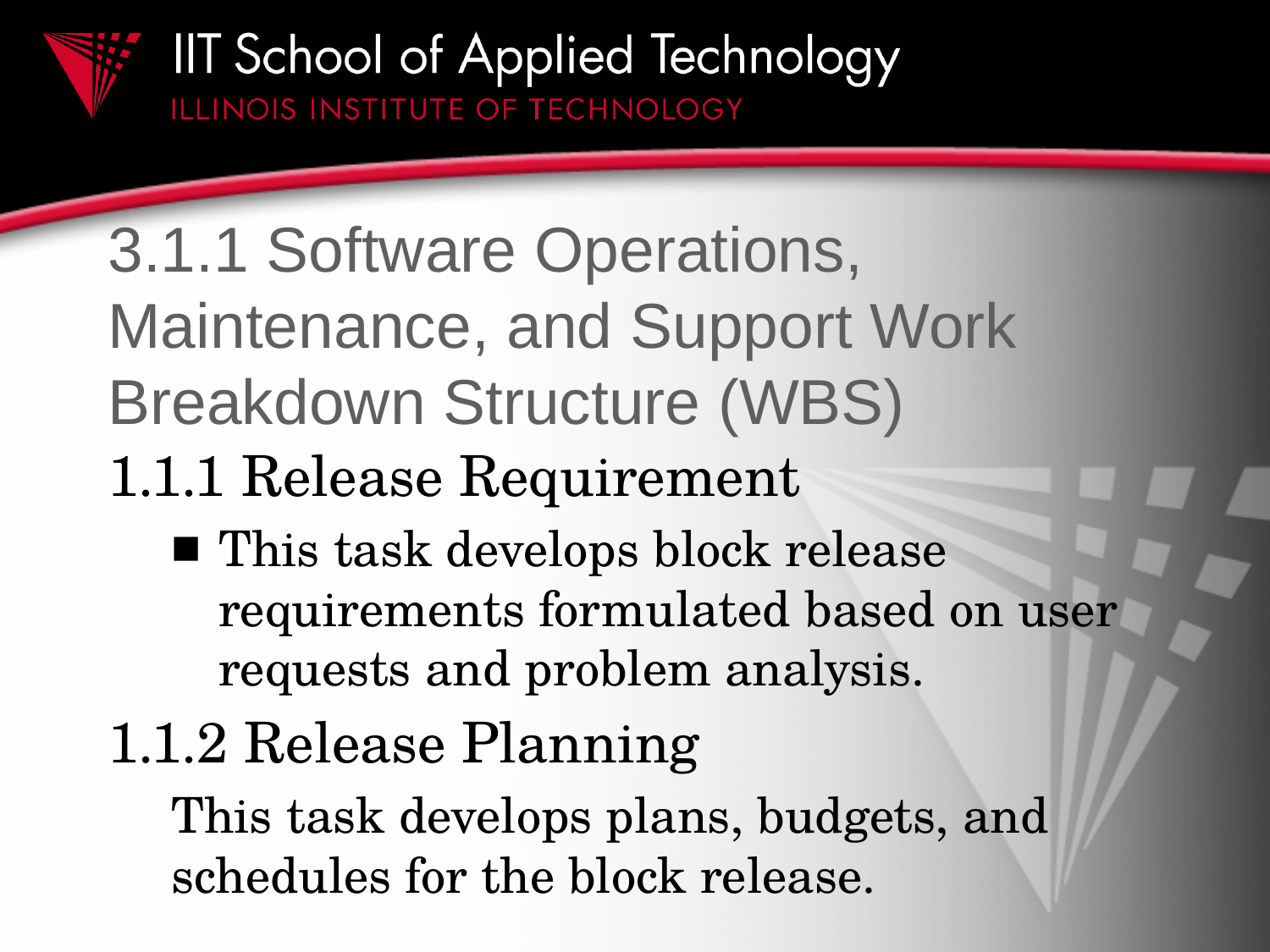

# 3.1.1 Software Operations, Maintenance, and Support Work Breakdown Structure (WBS)
1.1.1 Release Requirement
This task develops block release requirements formulated based on user requests and problem analysis.
1.1.2 Release Planning
This task develops plans, budgets, and schedules for the block release.